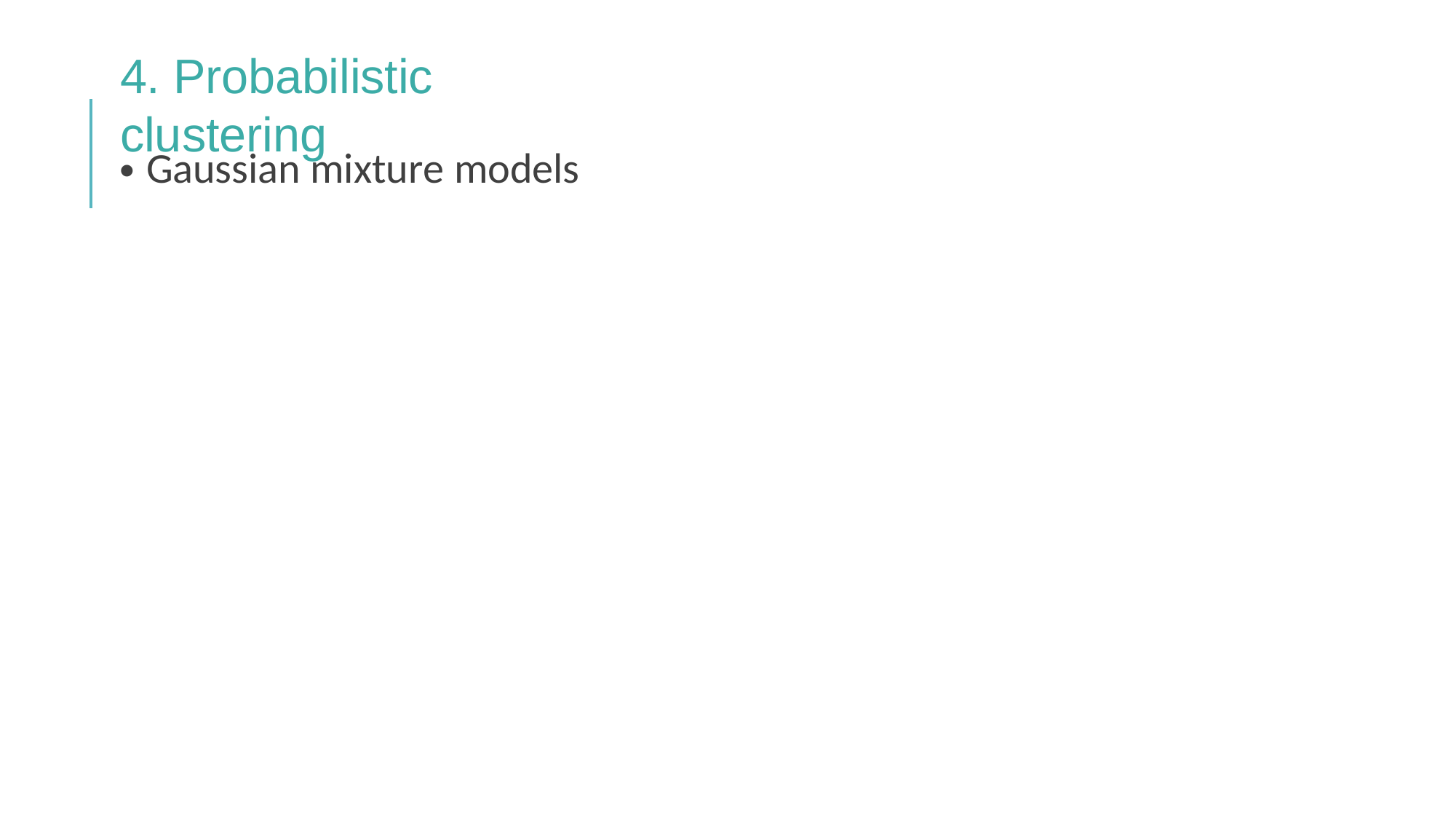

4. Probabilistic clustering
🞄 Gaussian mixture models